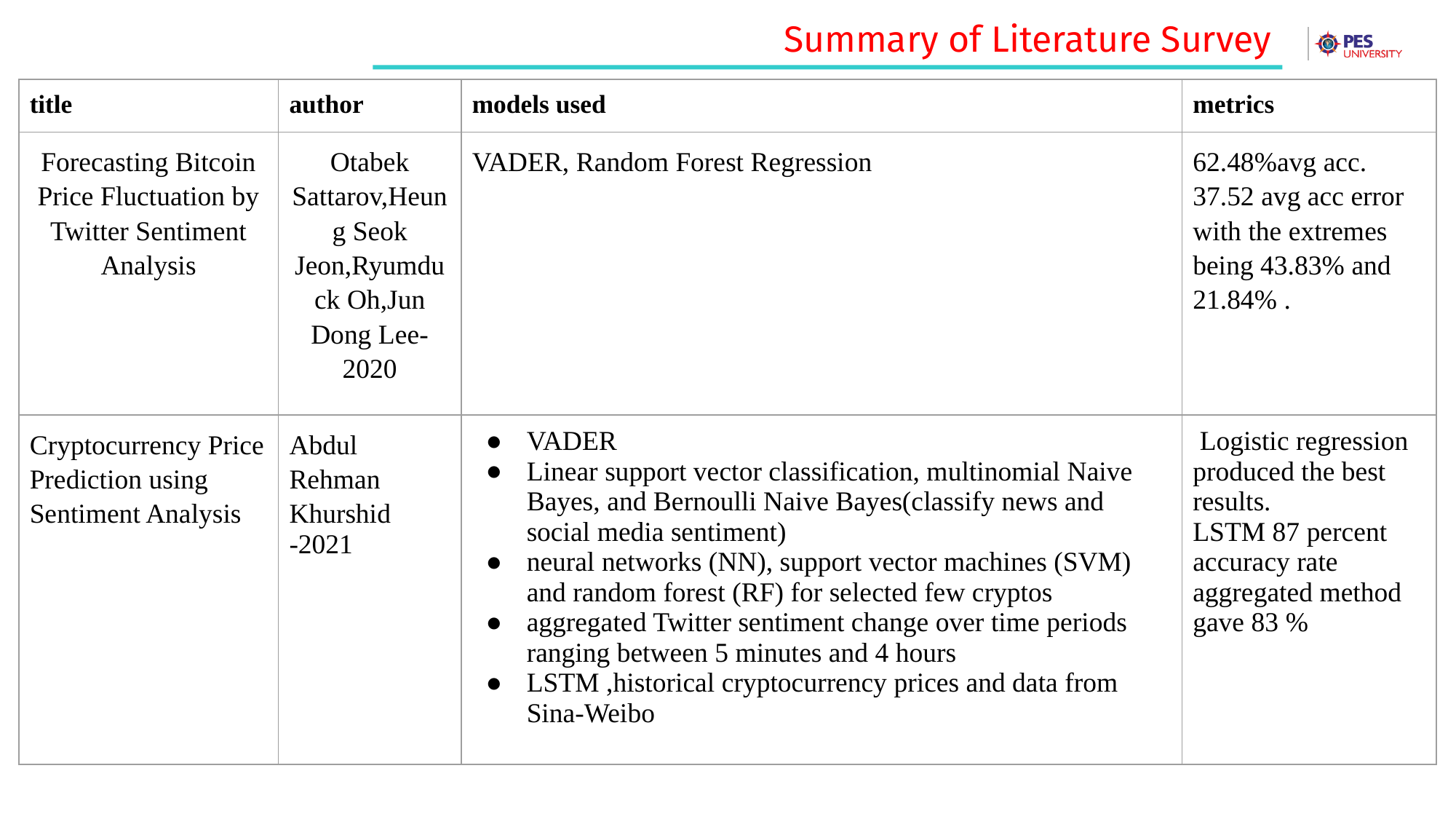

Summary of Literature Survey

| title | author | models used | metrics |
| --- | --- | --- | --- |
| Forecasting Bitcoin Price Fluctuation by Twitter Sentiment Analysis | Otabek Sattarov,Heung Seok Jeon,Ryumduck Oh,Jun Dong Lee-2020 | VADER, Random Forest Regression | 62.48%avg acc. 37.52 avg acc error with the extremes being 43.83% and 21.84% . |
| Cryptocurrency Price Prediction using Sentiment Analysis | Abdul Rehman Khurshid -2021 | VADER Linear support vector classification, multinomial Naive Bayes, and Bernoulli Naive Bayes(classify news and social media sentiment) neural networks (NN), support vector machines (SVM) and random forest (RF) for selected few cryptos aggregated Twitter sentiment change over time periods ranging between 5 minutes and 4 hours LSTM ,historical cryptocurrency prices and data from Sina-Weibo | Logistic regression produced the best results. LSTM 87 percent accuracy rate aggregated method gave 83 % |